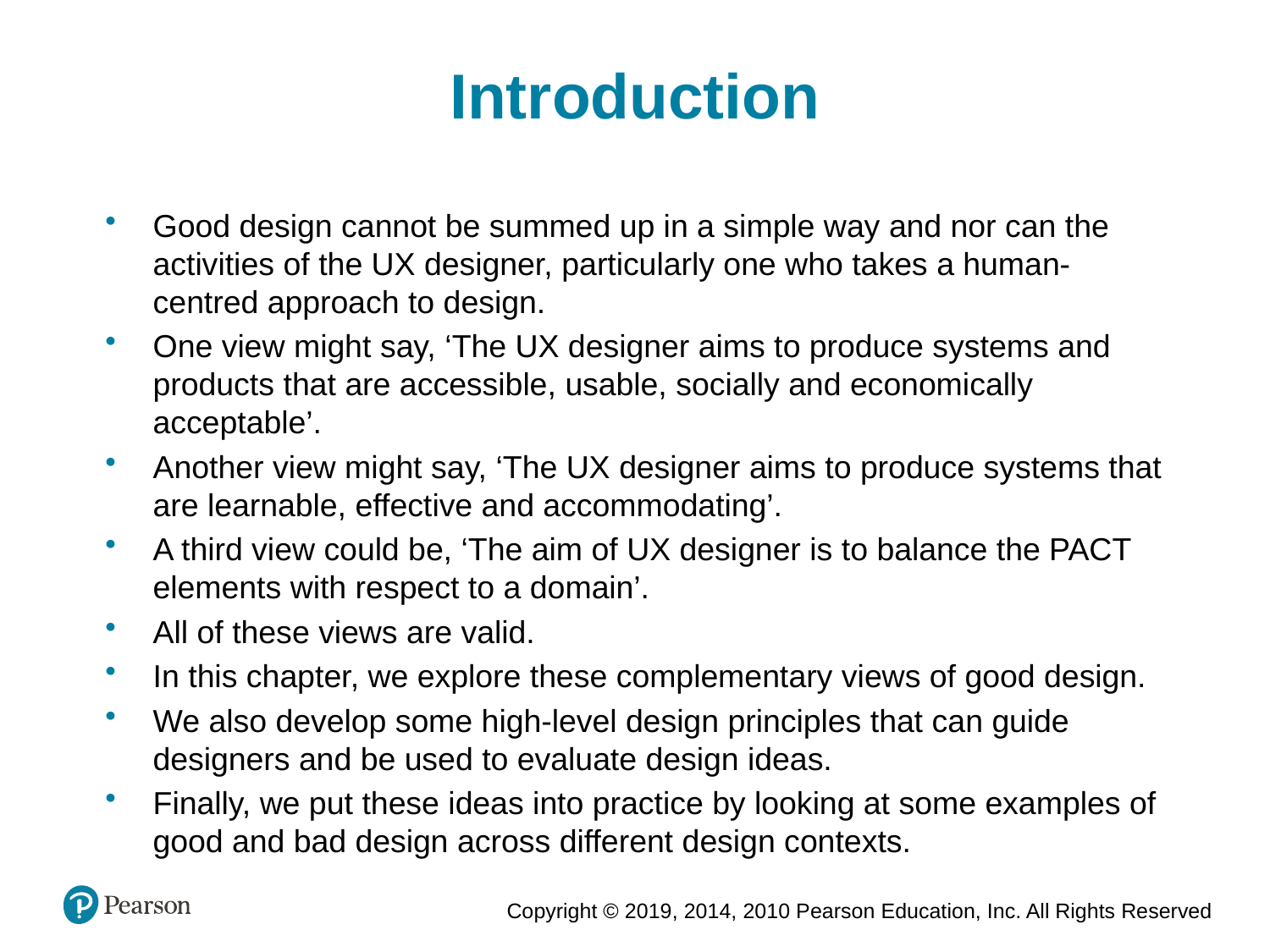

Introduction
Good design cannot be summed up in a simple way and nor can the activities of the UX designer, particularly one who takes a human-centred approach to design.
One view might say, ‘The UX designer aims to produce systems and products that are accessible, usable, socially and economically acceptable’.
Another view might say, ‘The UX designer aims to produce systems that are learnable, effective and accommodating’.
A third view could be, ‘The aim of UX designer is to balance the PACT elements with respect to a domain’.
All of these views are valid.
In this chapter, we explore these complementary views of good design.
We also develop some high-level design principles that can guide designers and be used to evaluate design ideas.
Finally, we put these ideas into practice by looking at some examples of good and bad design across different design contexts.